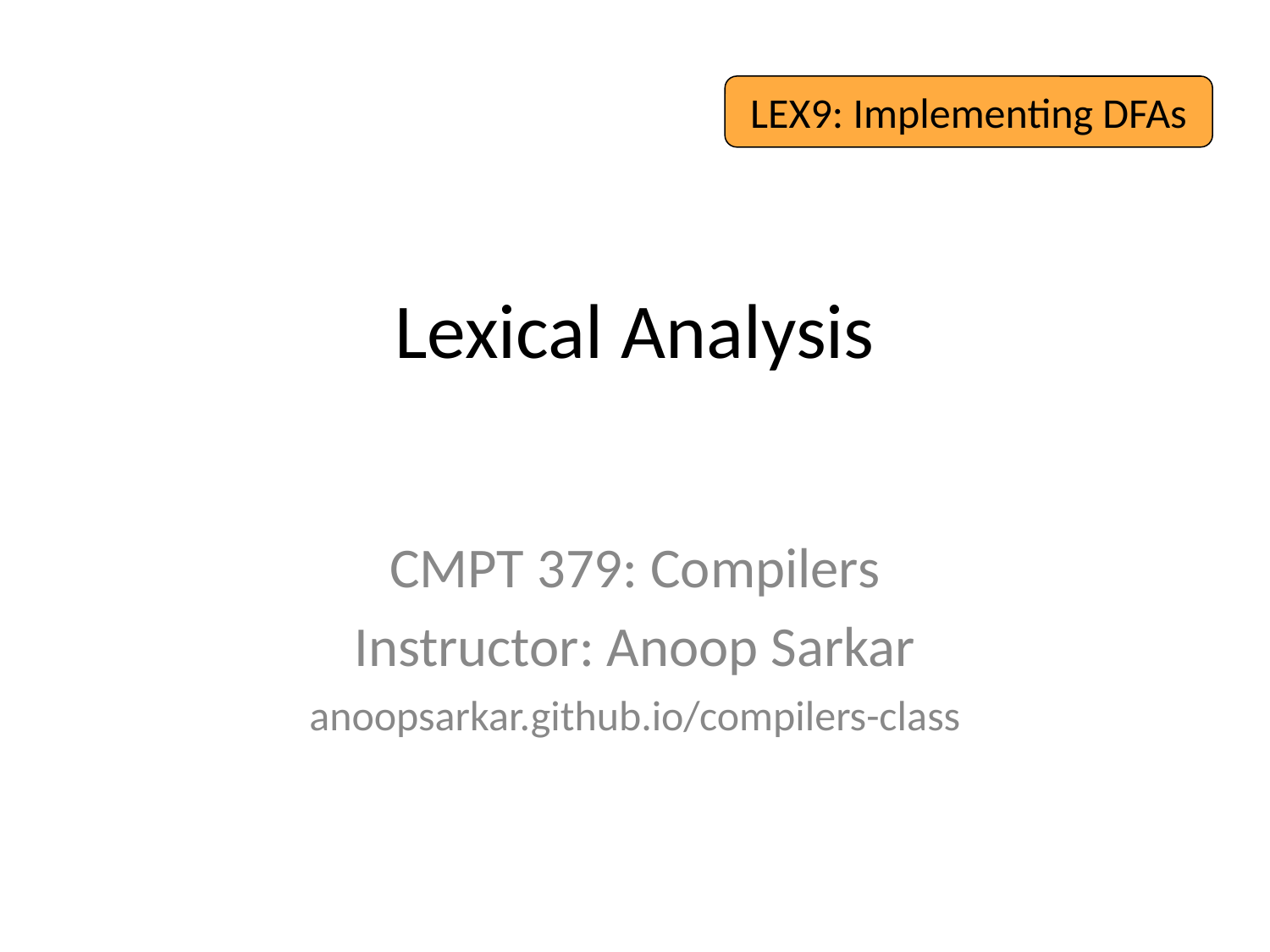

LEX9: Implementing DFAs
# Lexical Analysis
CMPT 379: Compilers
Instructor: Anoop Sarkar
anoopsarkar.github.io/compilers-class